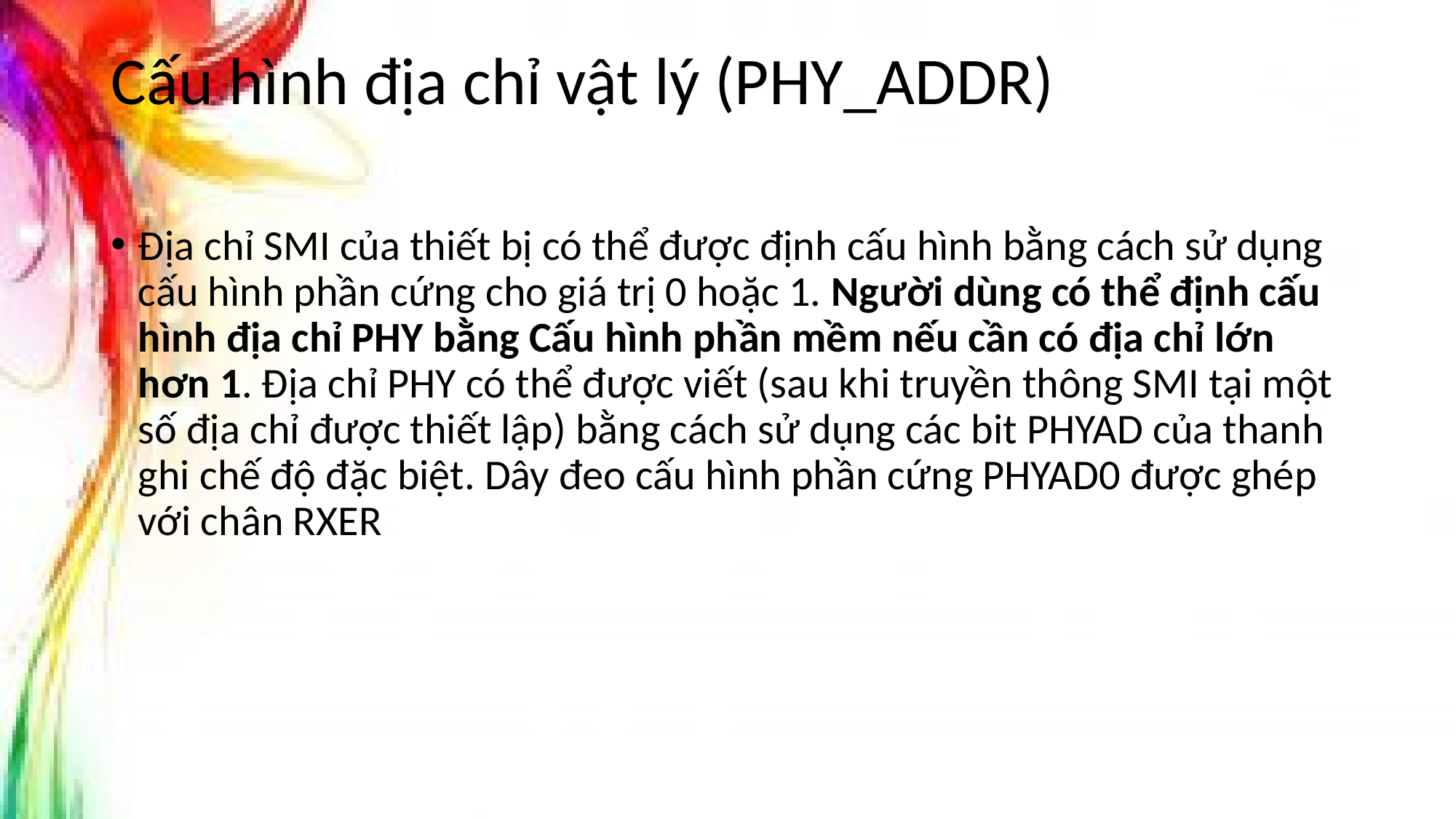

# Cấu hình địa chỉ vật lý (PHY_ADDR)
Địa chỉ SMI của thiết bị có thể được định cấu hình bằng cách sử dụng cấu hình phần cứng cho giá trị 0 hoặc 1. Người dùng có thể định cấu hình địa chỉ PHY bằng Cấu hình phần mềm nếu cần có địa chỉ lớn hơn 1. Địa chỉ PHY có thể được viết (sau khi truyền thông SMI tại một số địa chỉ được thiết lập) bằng cách sử dụng các bit PHYAD của thanh ghi chế độ đặc biệt. Dây đeo cấu hình phần cứng PHYAD0 được ghép với chân RXER